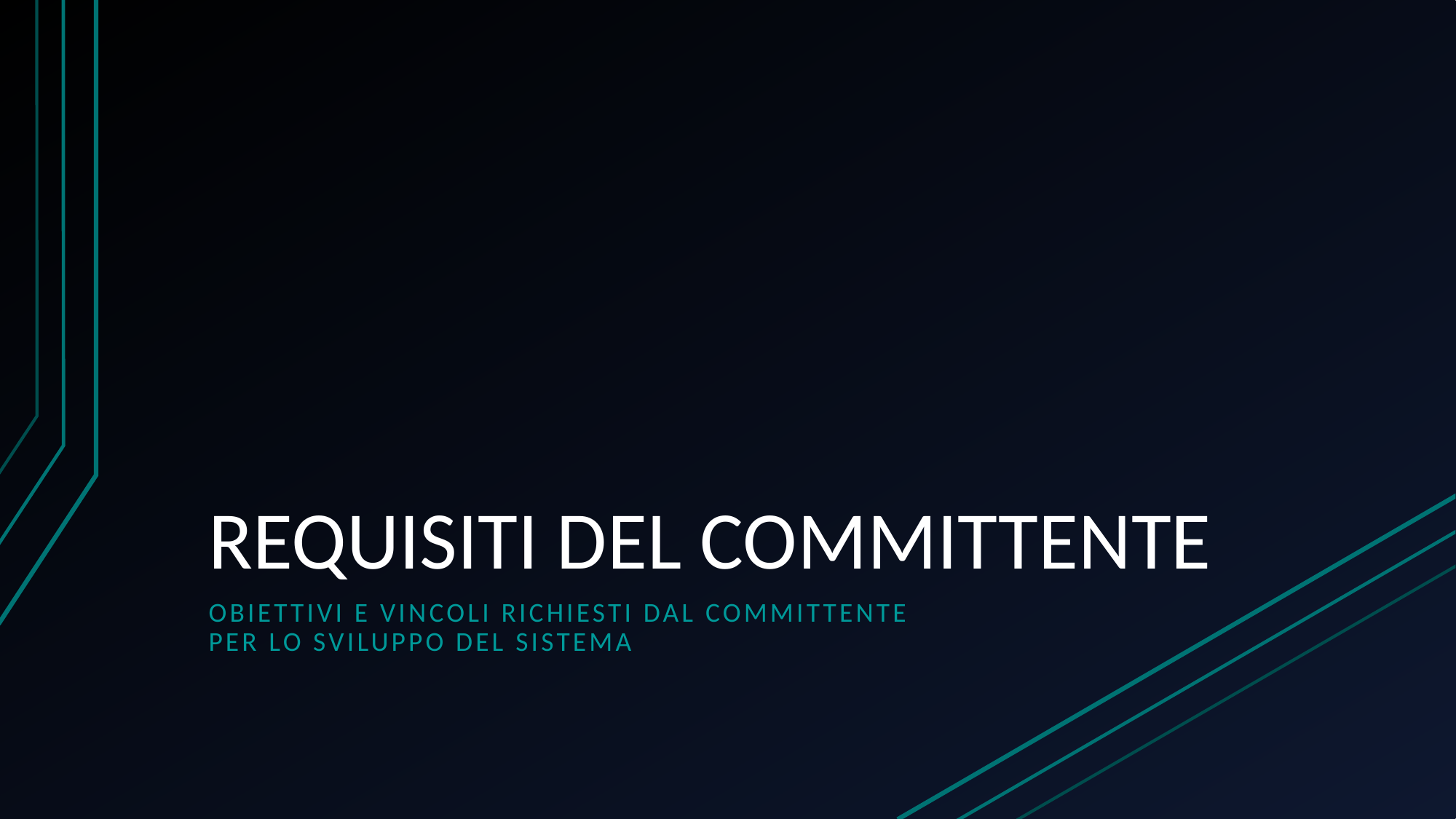

# REQUISITI DEL COMMITTENTE
Obiettivi e vincoli richiesti dal committente
per lo sviluppo del sistema